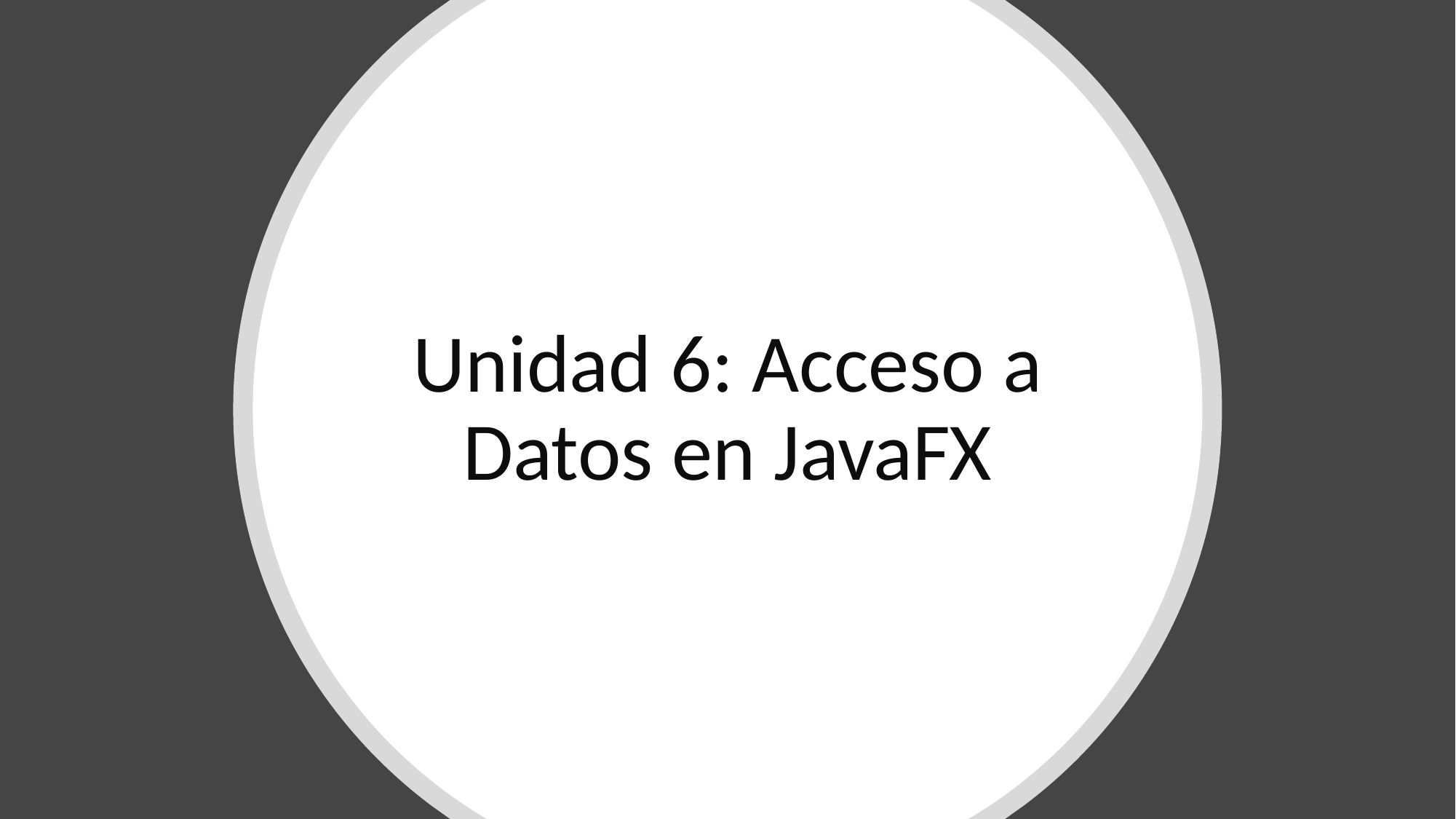

# Unidad 6: Acceso a Datos en JavaFX